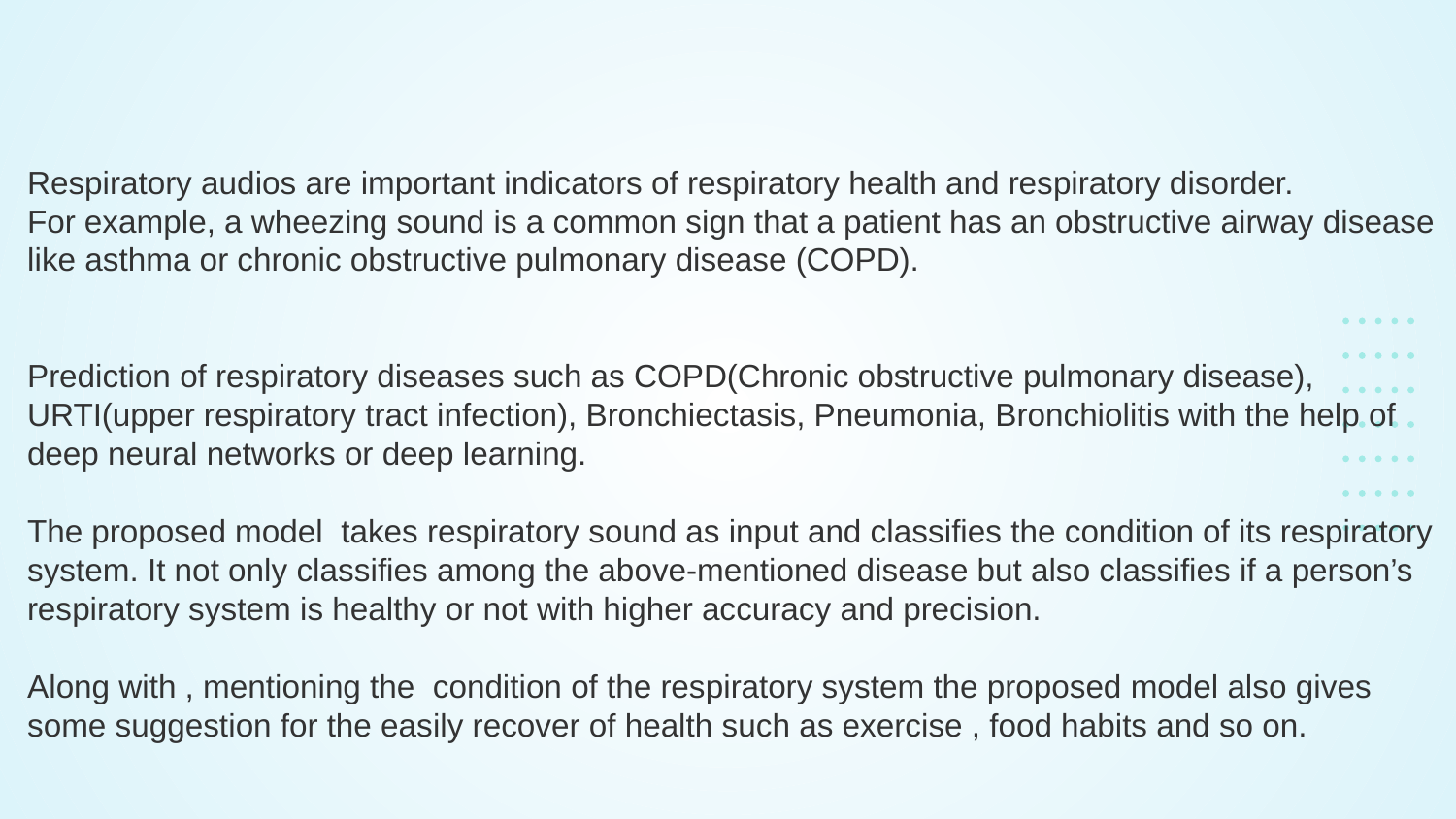

#
Respiratory audios are important indicators of respiratory health and respiratory disorder.
For example, a wheezing sound is a common sign that a patient has an obstructive airway disease like asthma or chronic obstructive pulmonary disease (COPD).

Prediction of respiratory diseases such as COPD(Chronic obstructive pulmonary disease), URTI(upper respiratory tract infection), Bronchiectasis, Pneumonia, Bronchiolitis with the help of deep neural networks or deep learning.

The proposed model  takes respiratory sound as input and classifies the condition of its respiratory system. It not only classifies among the above-mentioned disease but also classifies if a person’s respiratory system is healthy or not with higher accuracy and precision.

Along with , mentioning the  condition of the respiratory system the proposed model also gives some suggestion for the easily recover of health such as exercise , food habits and so on.